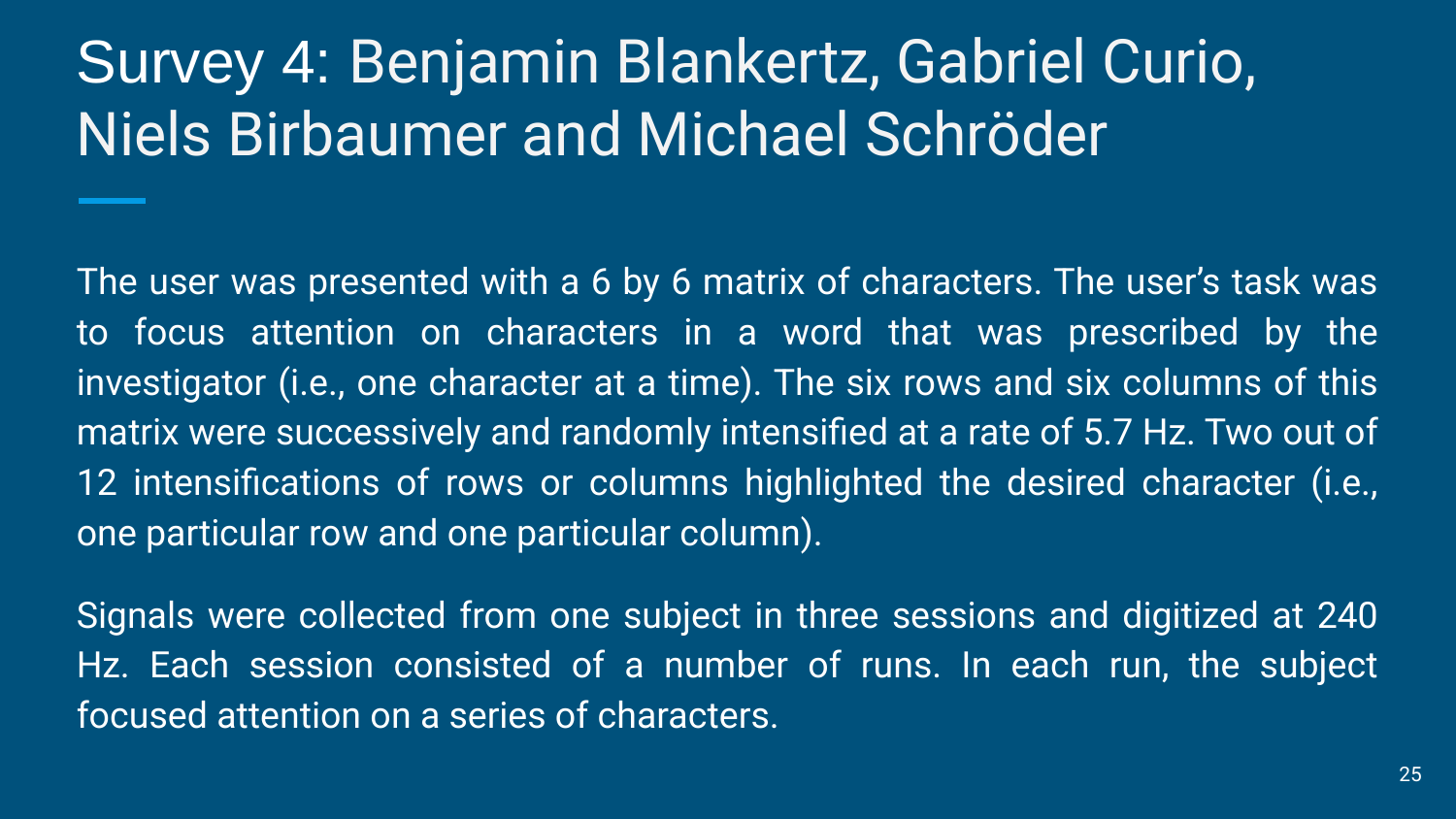

# Survey 4: Benjamin Blankertz, Gabriel Curio, Niels Birbaumer and Michael Schröder
The user was presented with a 6 by 6 matrix of characters. The user’s task was to focus attention on characters in a word that was prescribed by the investigator (i.e., one character at a time). The six rows and six columns of this matrix were successively and randomly intensified at a rate of 5.7 Hz. Two out of 12 intensifications of rows or columns highlighted the desired character (i.e., one particular row and one particular column).
Signals were collected from one subject in three sessions and digitized at 240 Hz. Each session consisted of a number of runs. In each run, the subject focused attention on a series of characters.
25